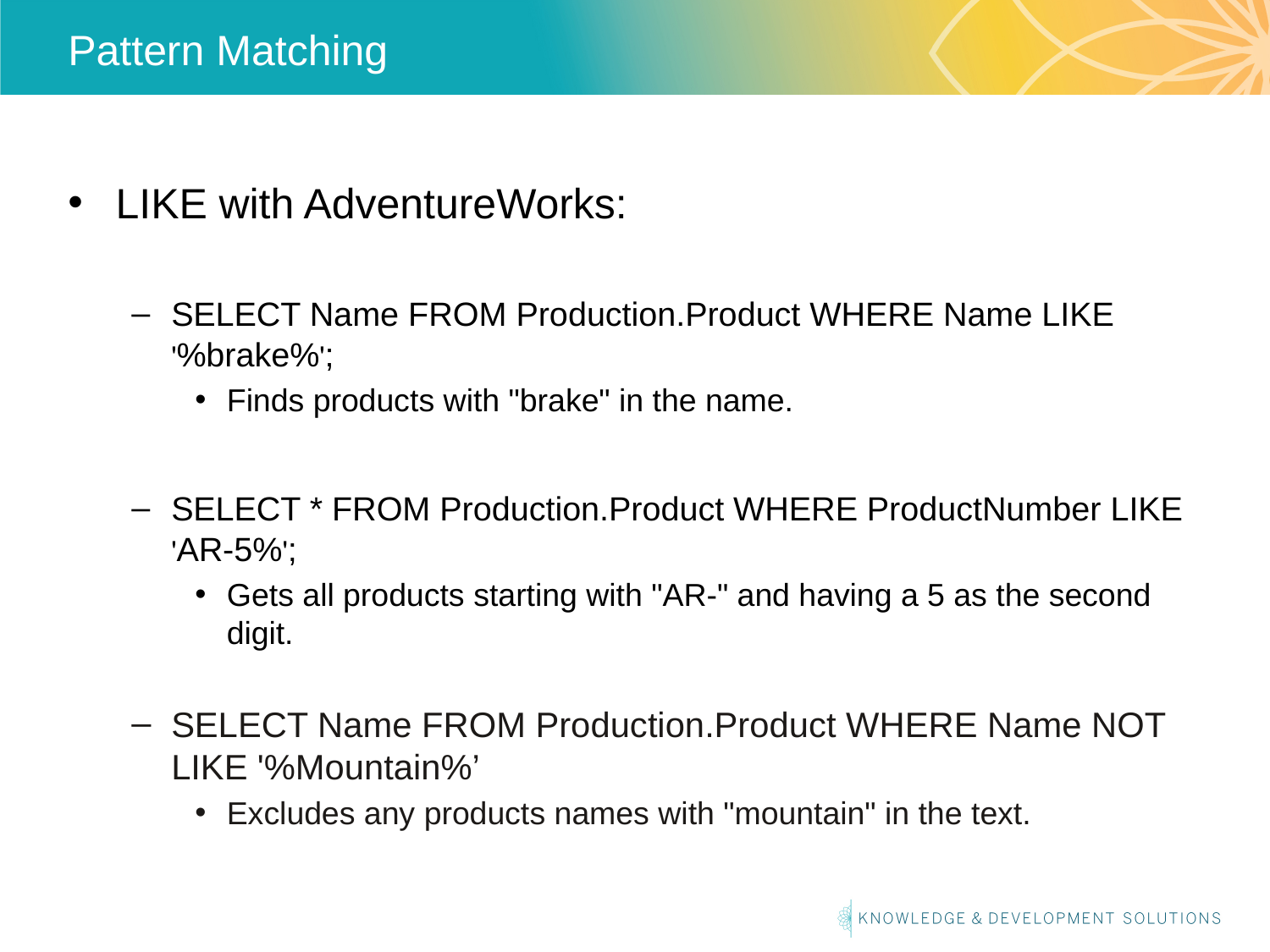

# Pattern Matching
LIKE with AdventureWorks:

SELECT Name FROM Production.Product WHERE Name LIKE '%brake%';
Finds products with "brake" in the name.

SELECT * FROM Production.Product WHERE ProductNumber LIKE 'AR-5%';
Gets all products starting with "AR-" and having a 5 as the second digit.

SELECT Name FROM Production.Product WHERE Name NOT LIKE '%Mountain%’
Excludes any products names with "mountain" in the text.